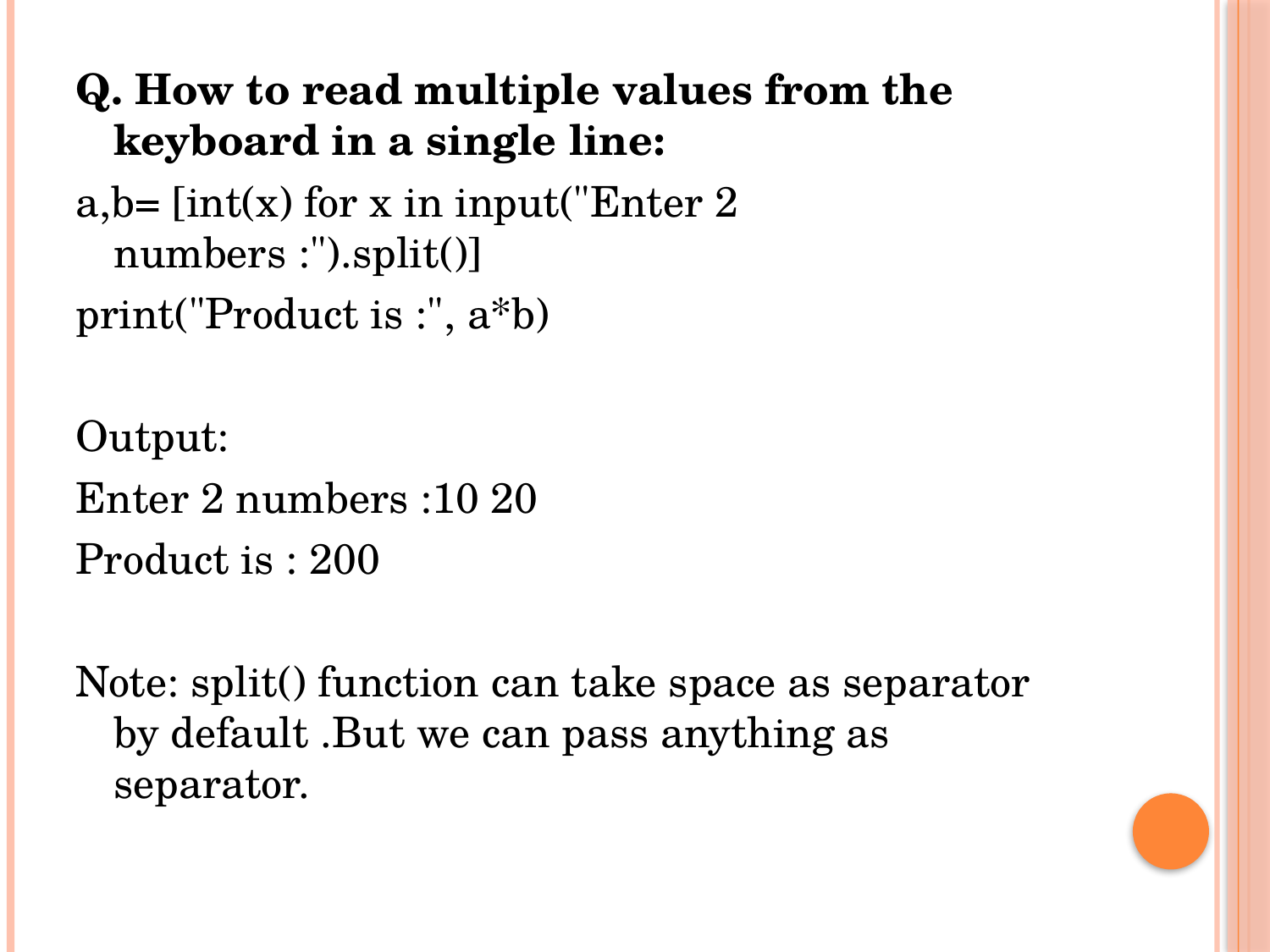

Q. How to read multiple values from the keyboard in a single line:
a,b= [int(x) for x in input("Enter 2 numbers :").split()]
print("Product is :", a*b)

Output:
Enter 2 numbers :10 20
Product is : 200

Note: split() function can take space as separator by default .But we can pass anything as separator.